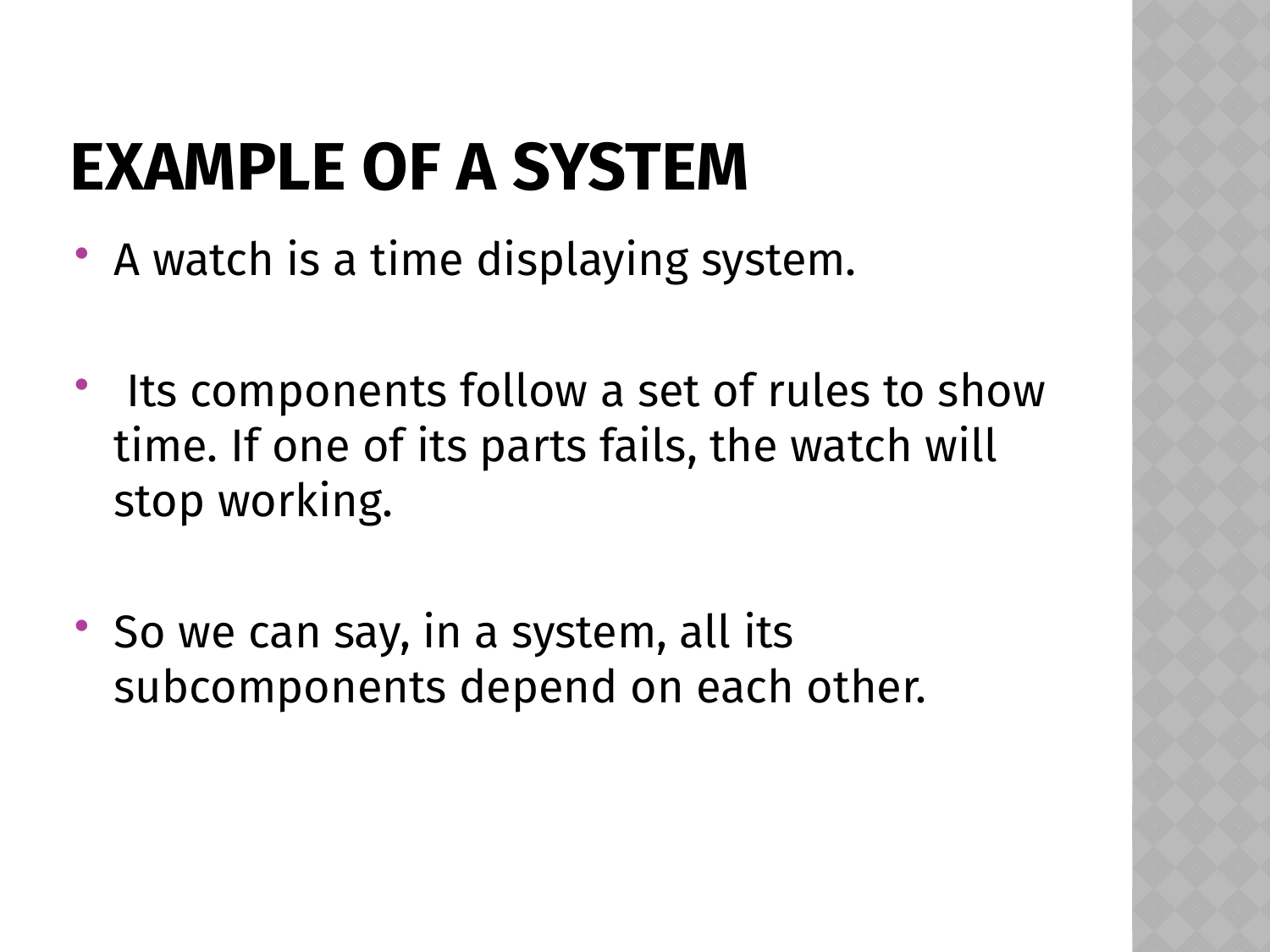

# EXAMPLE OF A SYSTEM
A watch is a time displaying system.

 Its components follow a set of rules to show time. If one of its parts fails, the watch will stop working.

So we can say, in a system, all its subcomponents depend on each other.